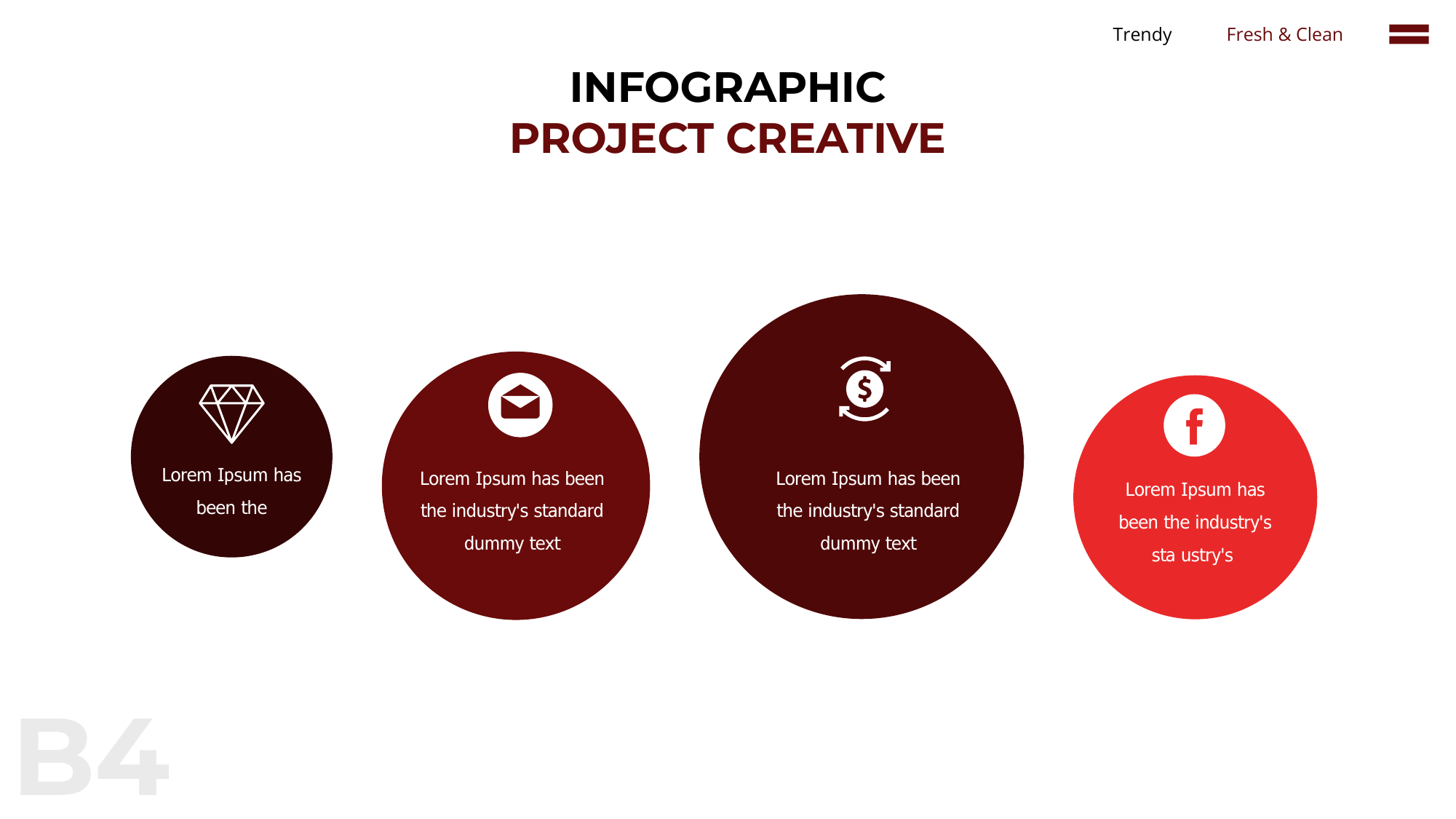

Trendy
Fresh & Clean

INFOGRAPHIC PROJECT CREATIVE

Lorem Ipsum has been the
Lorem Ipsum has been the industry's standard dummy text
Lorem Ipsum has been the industry's standard dummy text
Lorem Ipsum has been the industry's sta ustry's
B4